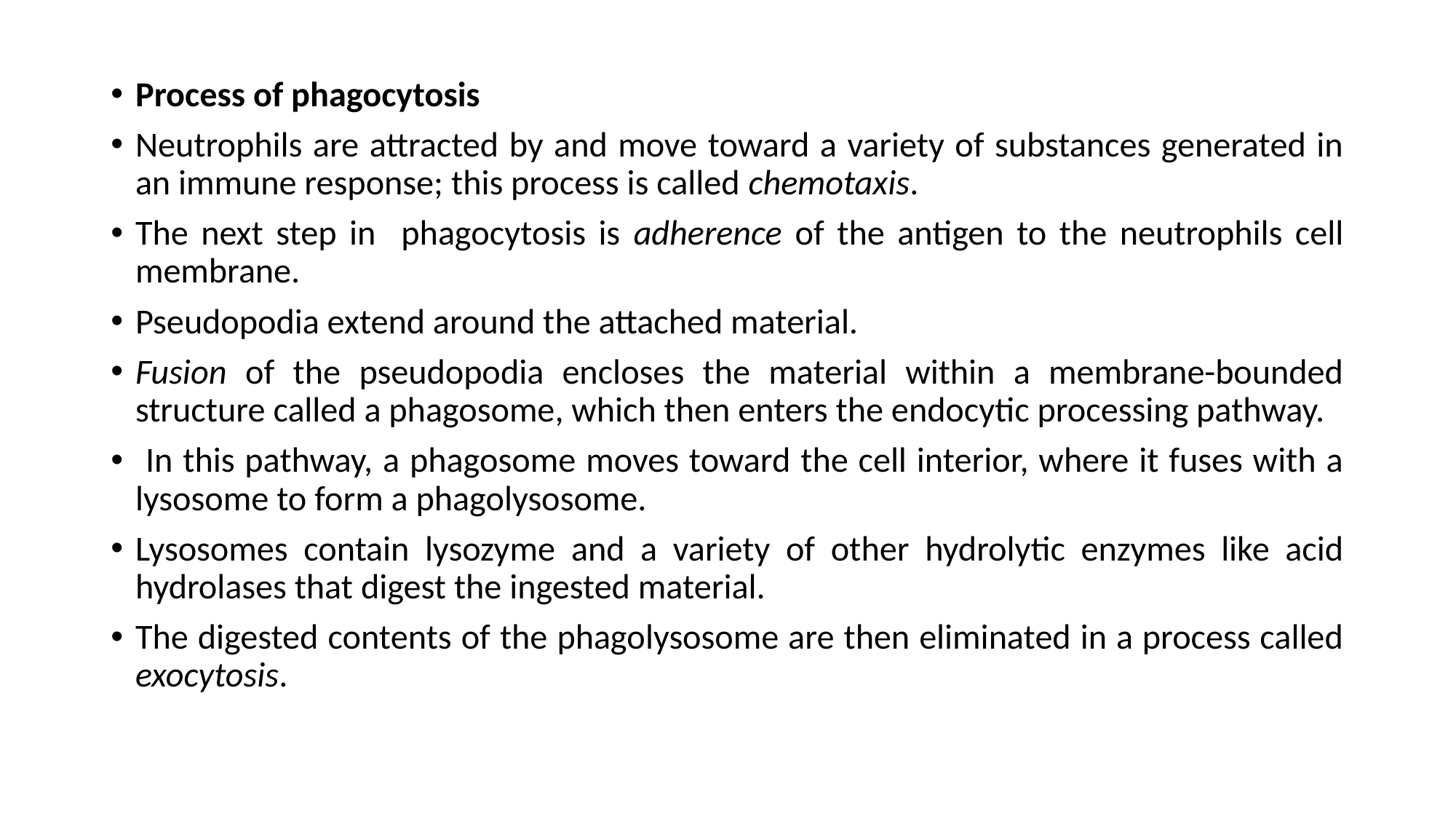

Process of phagocytosis
Neutrophils are attracted by and move toward a variety of substances generated in an immune response; this process is called chemotaxis.
The next step in  phagocytosis is adherence of the antigen to the neutrophils cell membrane.
Pseudopodia extend around the attached material.
Fusion of the pseudopodia encloses the material within a membrane-bounded structure called a phagosome, which then enters the endocytic processing pathway.
 In this pathway, a phagosome moves toward the cell interior, where it fuses with a lysosome to form a phagolysosome.
Lysosomes contain lysozyme and a variety of other hydrolytic enzymes like acid hydrolases that digest the ingested material.
The digested contents of the phagolysosome are then eliminated in a process called exocytosis.